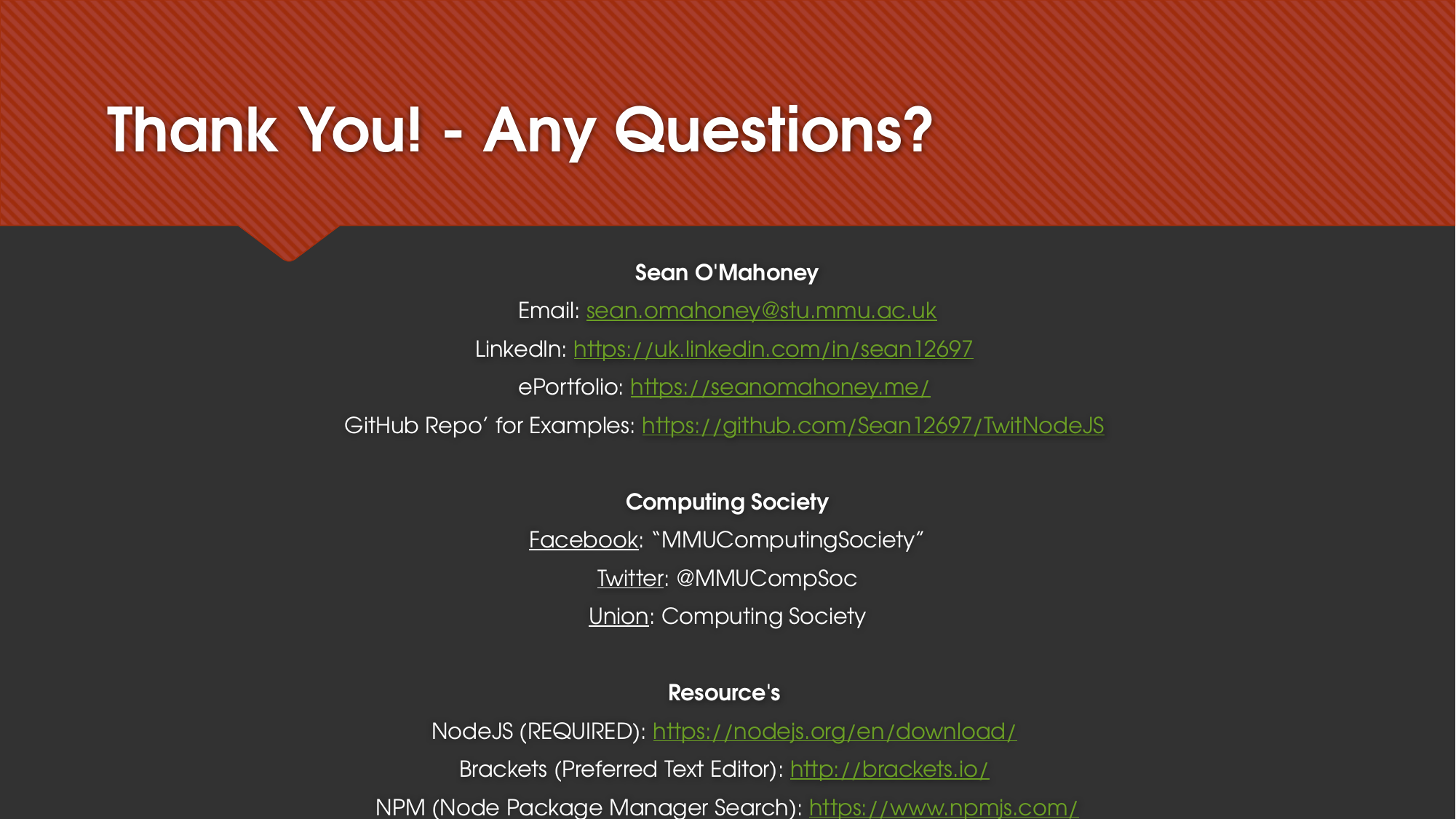

# Thank You! - Any Questions?
Sean O'Mahoney
Email: sean.omahoney@stu.mmu.ac.uk
LinkedIn: https://uk.linkedin.com/in/sean12697
ePortfolio: https://seanomahoney.me/
GitHub Repo’ for Examples: https://github.com/Sean12697/TwitNodeJS

Computing Society
Facebook: “MMUComputingSociety”
Twitter: @MMUCompSoc
Union: Computing Society

Resource's
NodeJS (REQUIRED): https://nodejs.org/en/download/
Brackets (Preferred Text Editor): http://brackets.io/
NPM (Node Package Manager Search): https://www.npmjs.com/